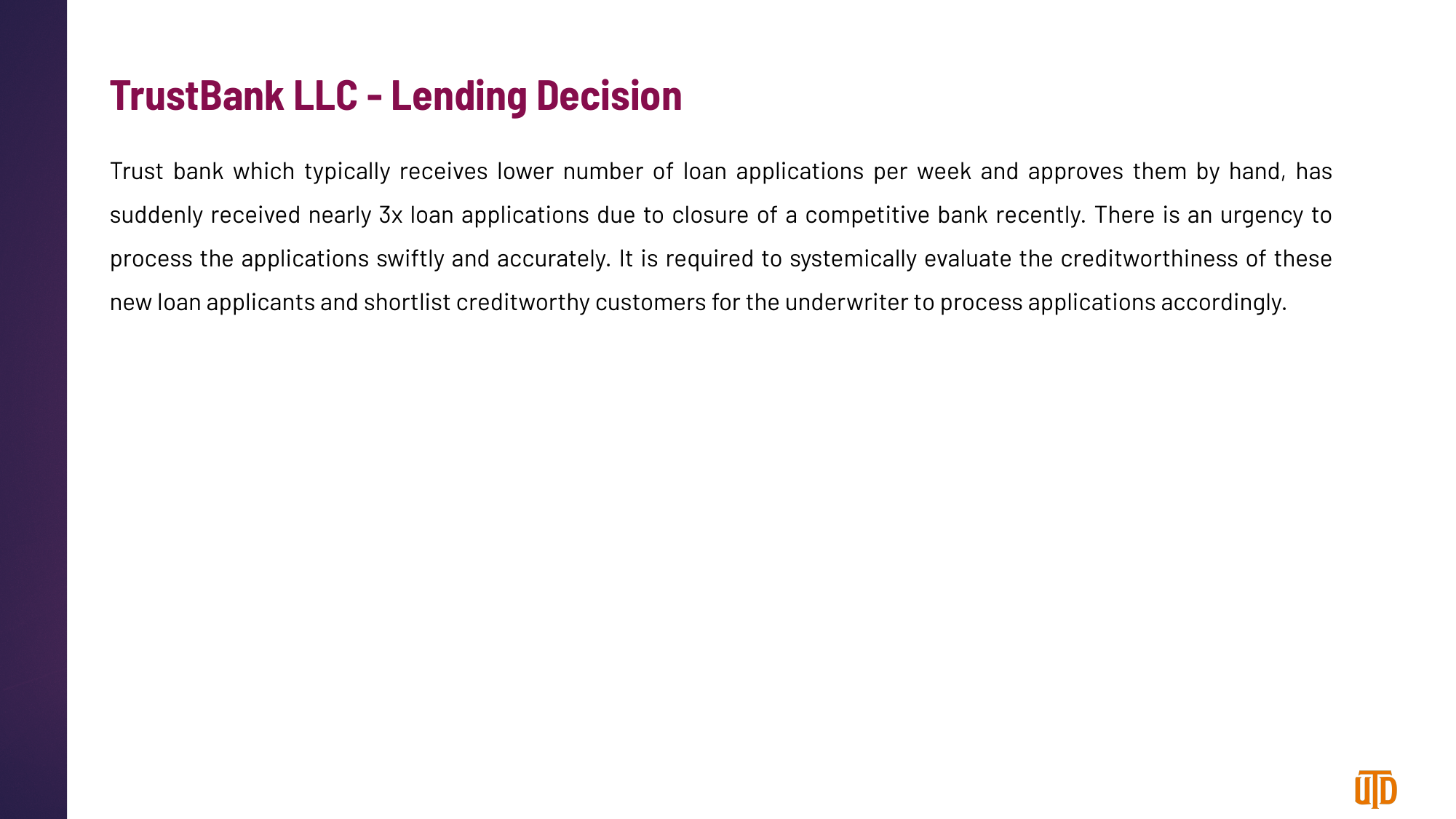

# TrustBank LLC - Lending Decision
Trust bank which typically receives lower number of loan applications per week and approves them by hand, has suddenly received nearly 3x loan applications due to closure of a competitive bank recently. There is an urgency to process the applications swiftly and accurately. It is required to systemically evaluate the creditworthiness of these new loan applicants and shortlist creditworthy customers for the underwriter to process applications accordingly.